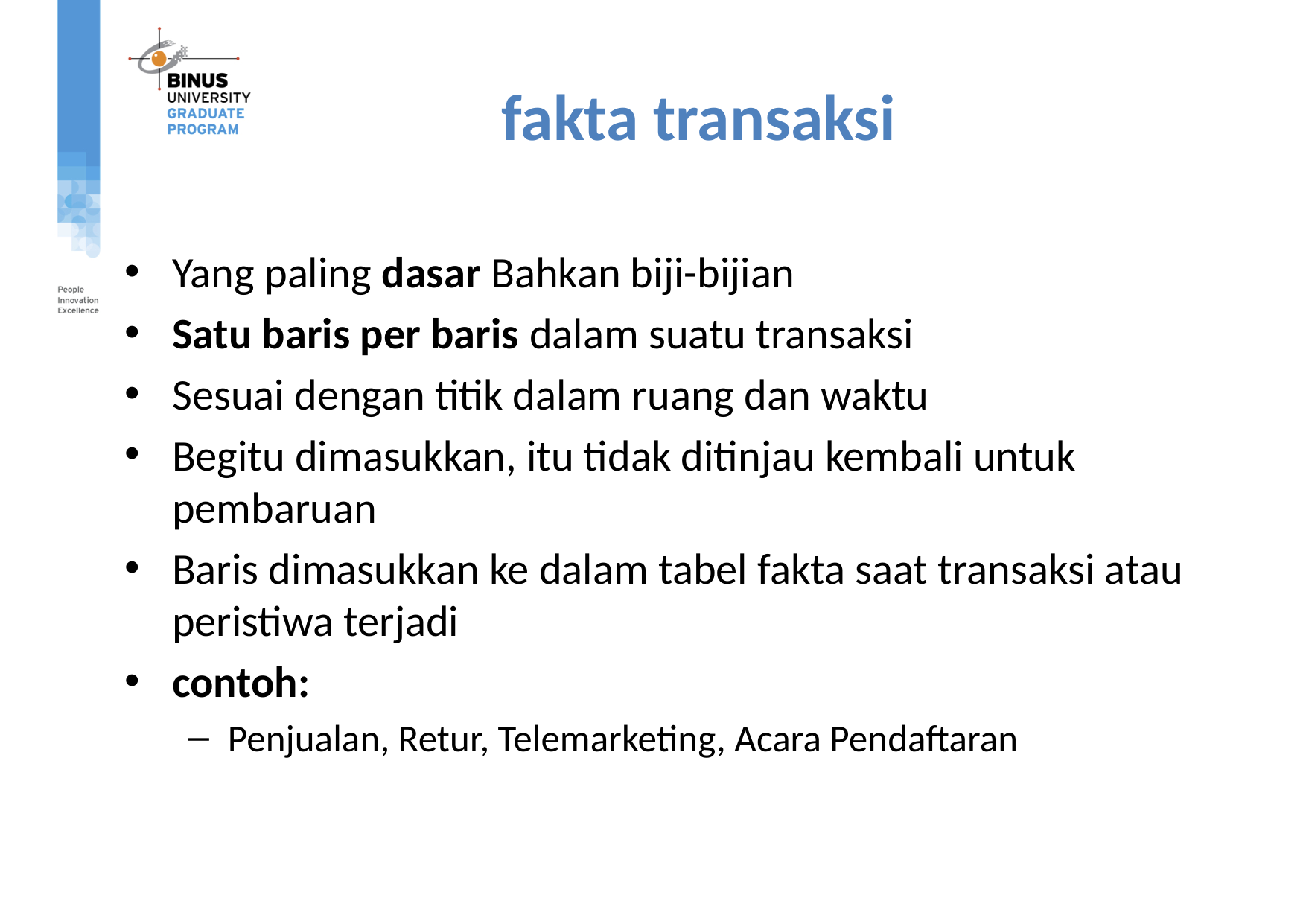

# fakta transaksi
Yang paling dasar Bahkan biji-bijian
Satu baris per baris dalam suatu transaksi
Sesuai dengan titik dalam ruang dan waktu
Begitu dimasukkan, itu tidak ditinjau kembali untuk pembaruan
Baris dimasukkan ke dalam tabel fakta saat transaksi atau peristiwa terjadi
contoh:
Penjualan, Retur, Telemarketing, Acara Pendaftaran